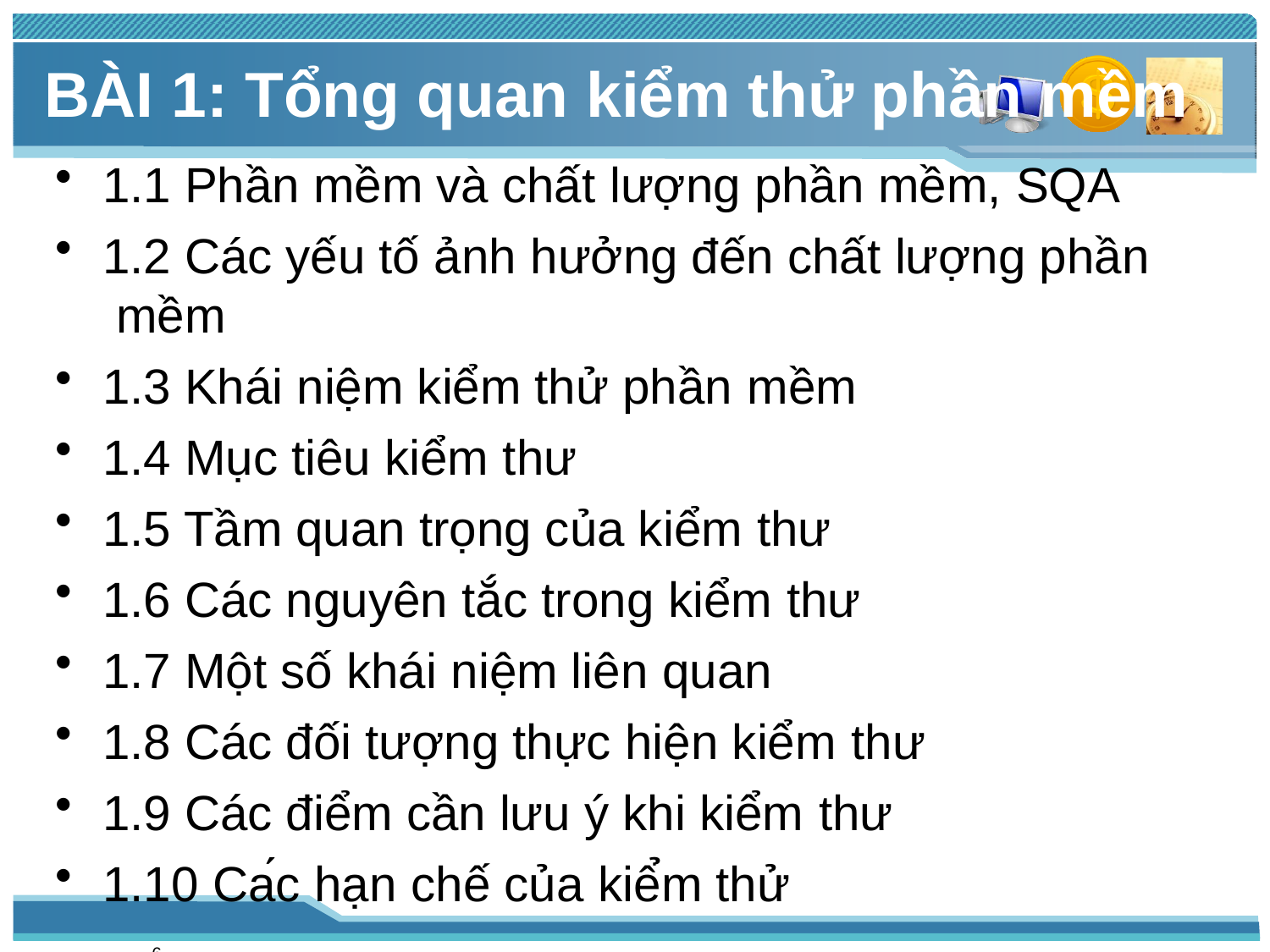

# BÀI 1: Tổng quan kiểm thử phần mềm
1.1 Phần mềm và chất lượng phần mềm, SQA
1.2 Các yếu tố ảnh hưởng đến chất lượng phần  mềm
1.3 Khái niệm kiểm thử phần mềm
1.4 Mục tiêu kiểm thư
1.5 Tầm quan trọng của kiểm thư
1.6 Các nguyên tắc trong kiểm thư
1.7 Một số khái niệm liên quan
1.8 Các đối tượng thực hiện kiểm thư
1.9 Các điểm cần lưu ý khi kiểm thư
1.10 Các hạn chế của kiểm thử	6